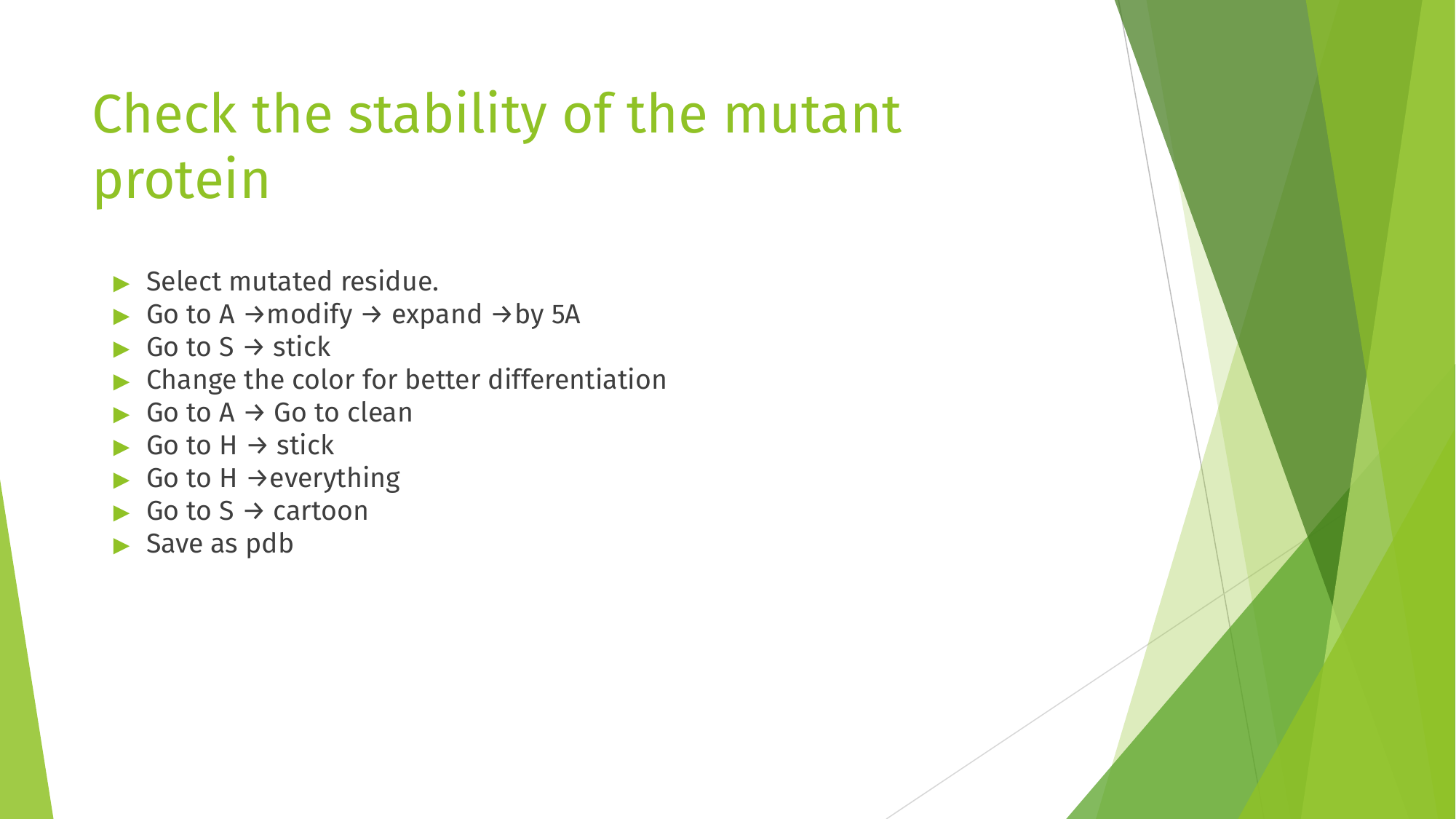

# Check the stability of the mutant protein
Select mutated residue.
Go to A →modify → expand →by 5A
Go to S → stick
Change the color for better differentiation
Go to A → Go to clean
Go to H → stick
Go to H →everything
Go to S → cartoon
Save as pdb